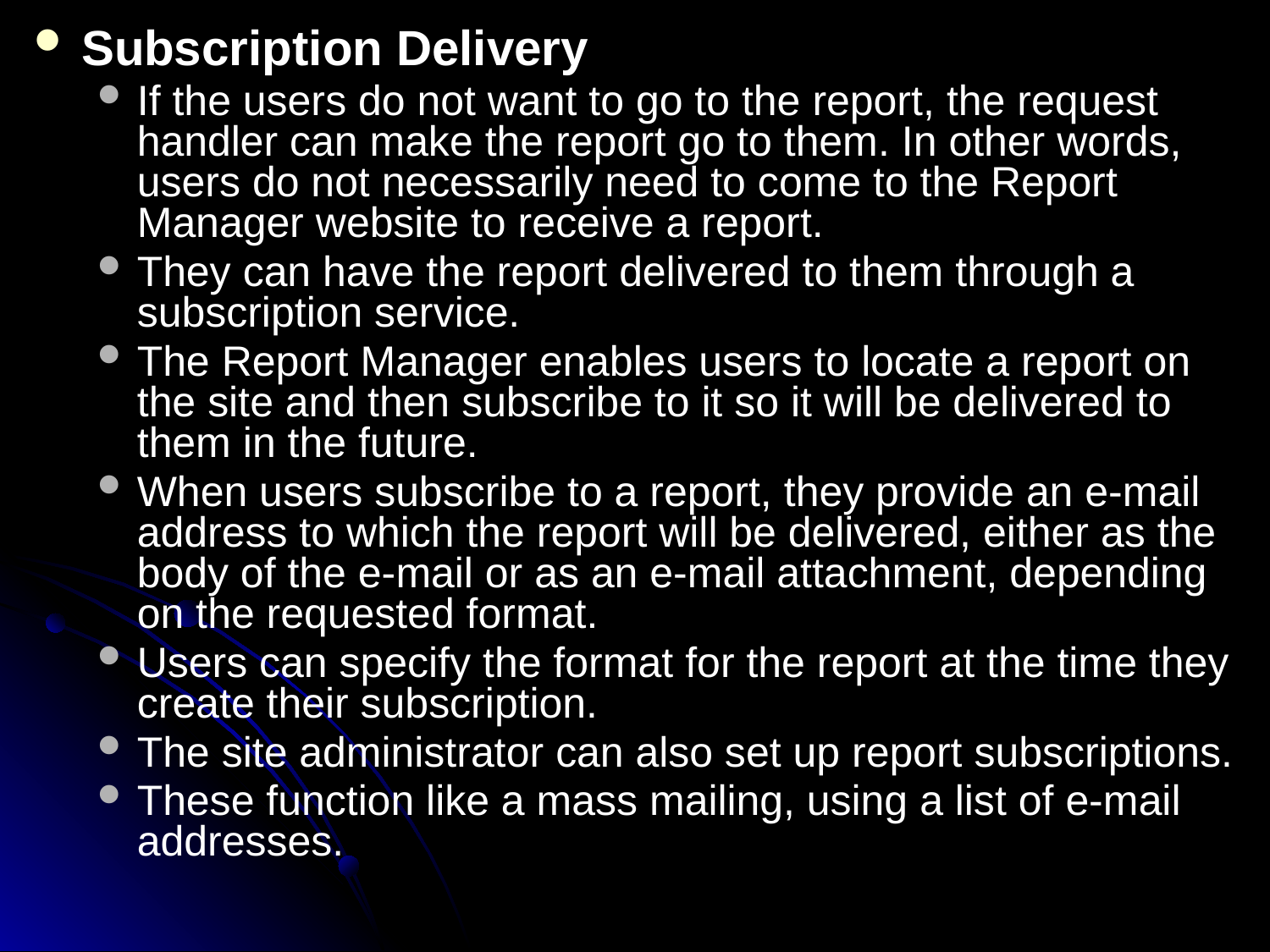

Subscription Delivery
If the users do not want to go to the report, the request handler can make the report go to them. In other words, users do not necessarily need to come to the Report Manager website to receive a report.
They can have the report delivered to them through a subscription service.
The Report Manager enables users to locate a report on the site and then subscribe to it so it will be delivered to them in the future.
When users subscribe to a report, they provide an e-mail address to which the report will be delivered, either as the body of the e-mail or as an e-mail attachment, depending on the requested format.
Users can specify the format for the report at the time they create their subscription.
The site administrator can also set up report subscriptions.
These function like a mass mailing, using a list of e-mail addresses.